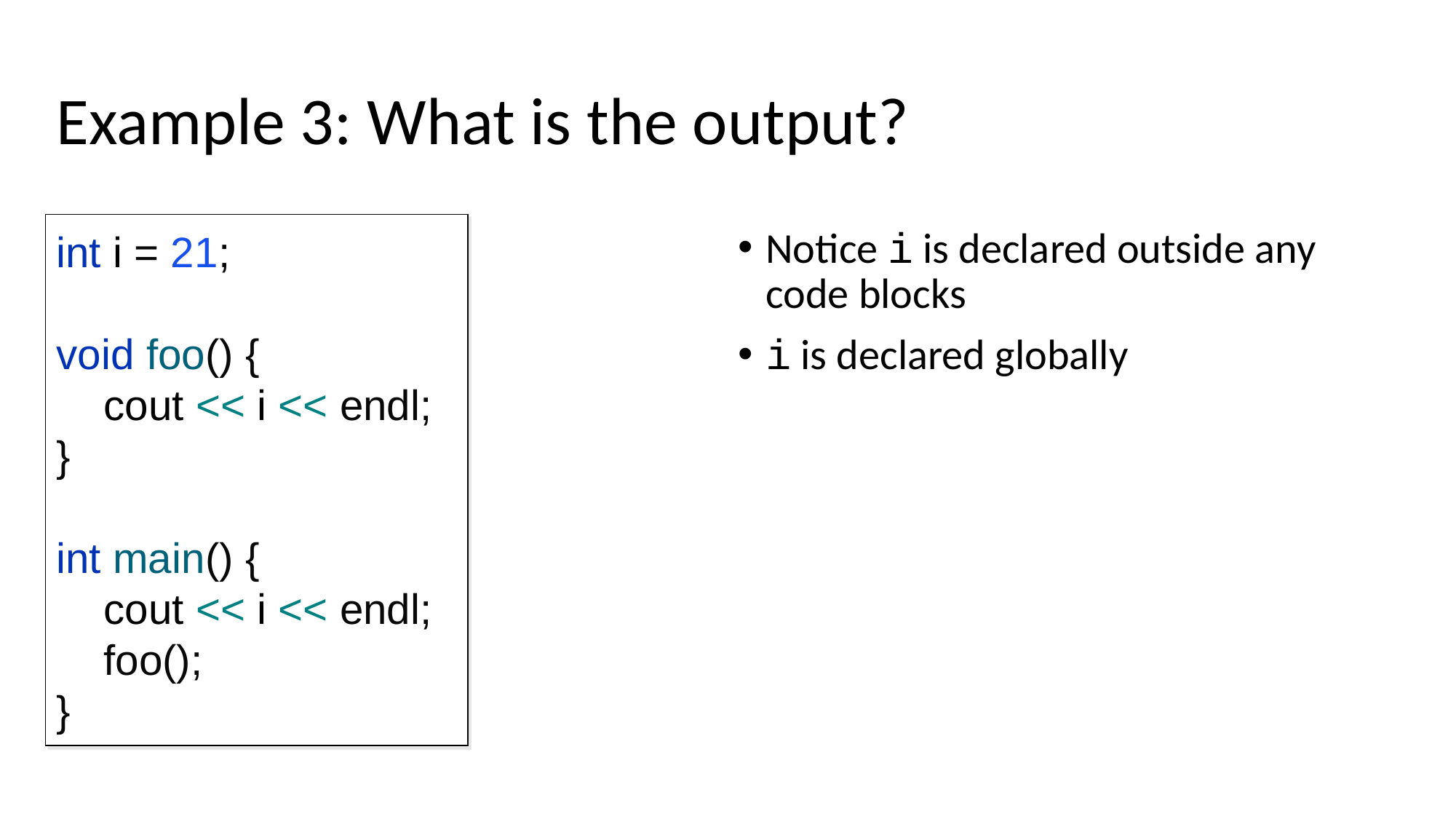

# Example 3: What is the output?
int i = 21;
void foo() {
    cout << i << endl;
}
int main() {
    cout << i << endl;
    foo();
}
Notice i is declared outside any code blocks
i is declared globally